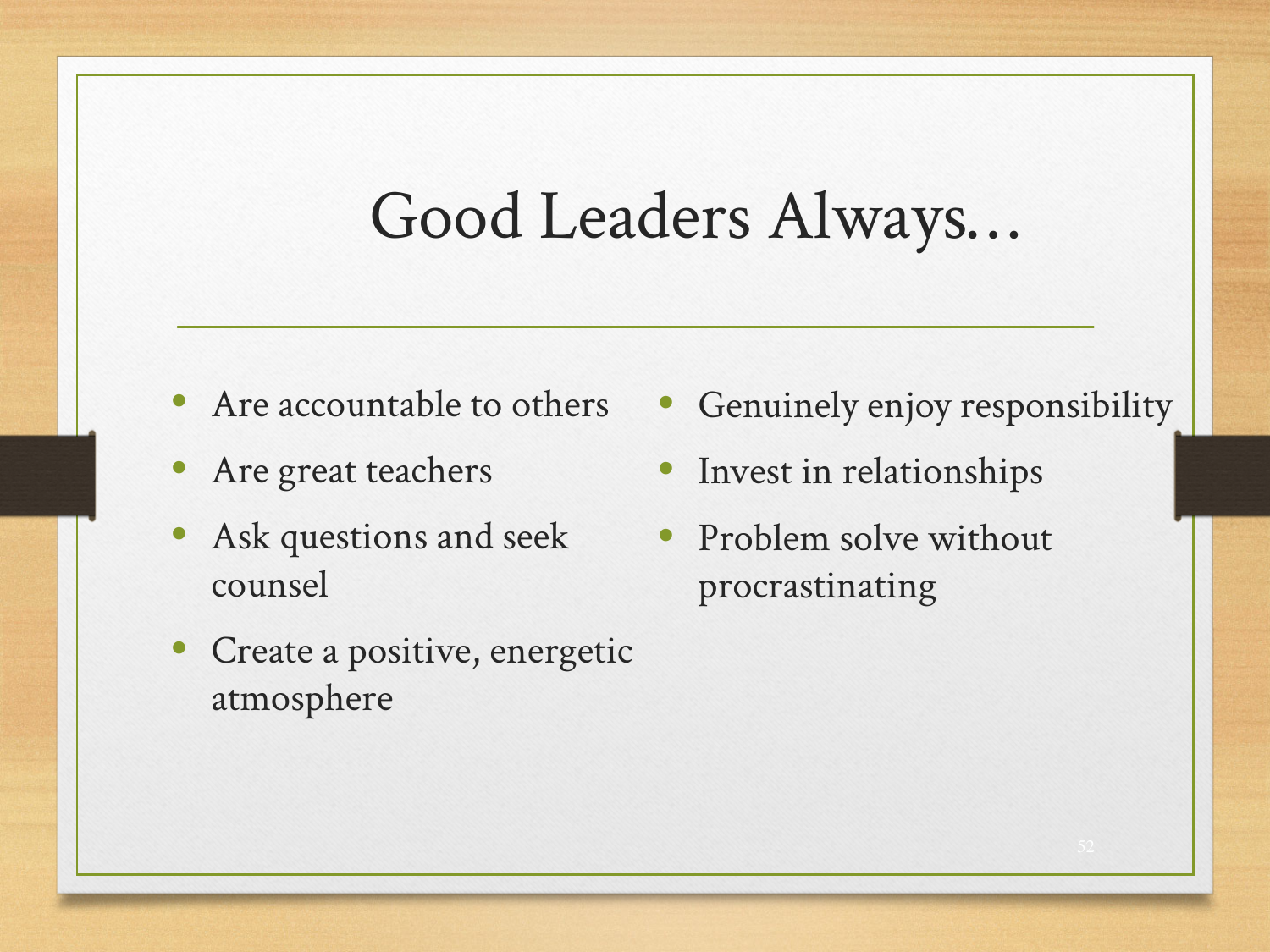

# Good Leaders Always…
Are accountable to others
Are great teachers
Ask questions and seek counsel
Create a positive, energetic atmosphere

Genuinely enjoy responsibility
Invest in relationships
Problem solve without procrastinating

52